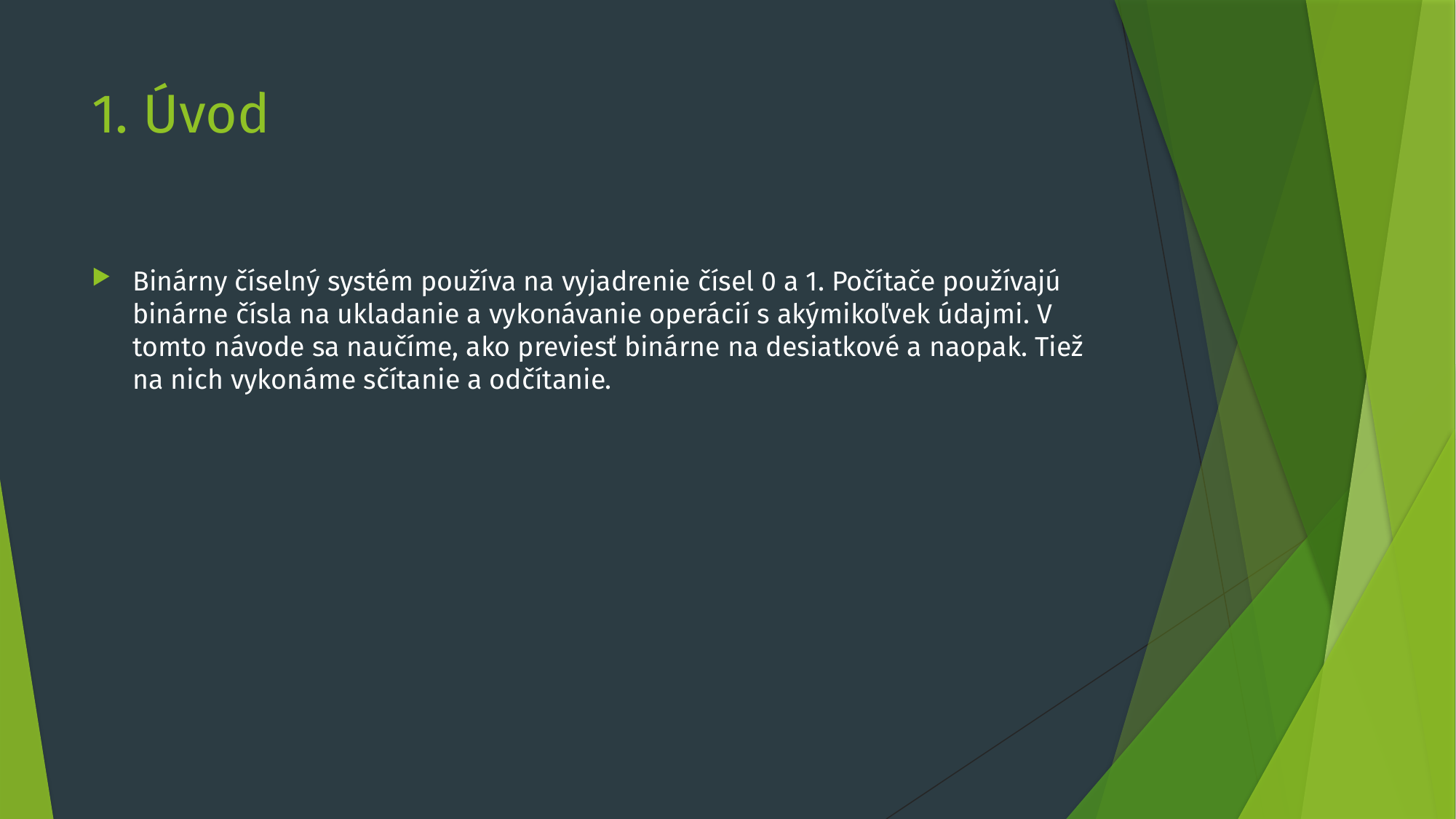

# 1. Úvod
Binárny číselný systém používa na vyjadrenie čísel 0 a 1. Počítače používajú binárne čísla na ukladanie a vykonávanie operácií s akýmikoľvek údajmi. V tomto návode sa naučíme, ako previesť binárne na desiatkové a naopak. Tiež na nich vykonáme sčítanie a odčítanie.